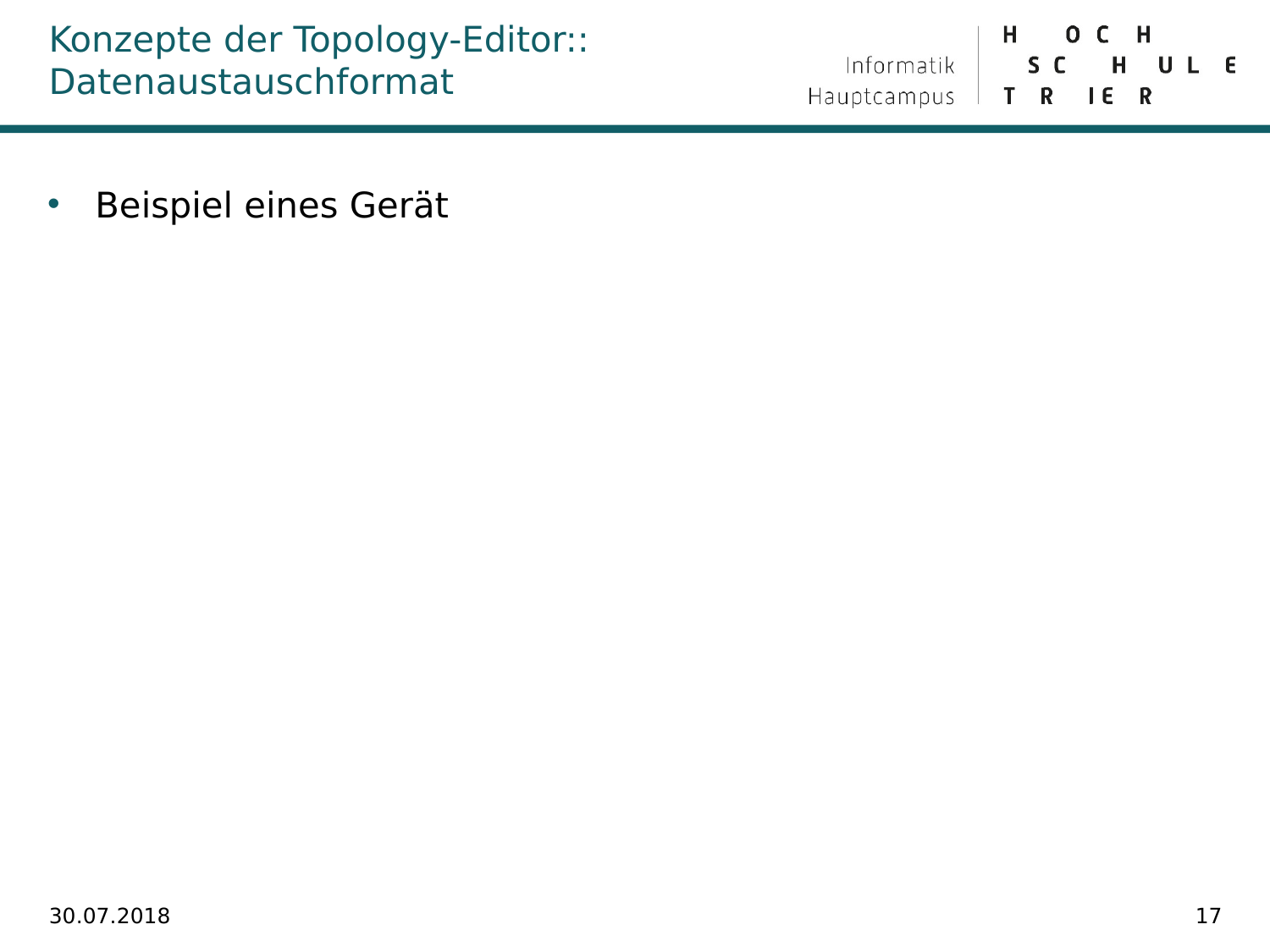

# Konzepte der Topology-Editor:: Datenaustauschformat
Beispiel eines Gerät

30.07.2018

17